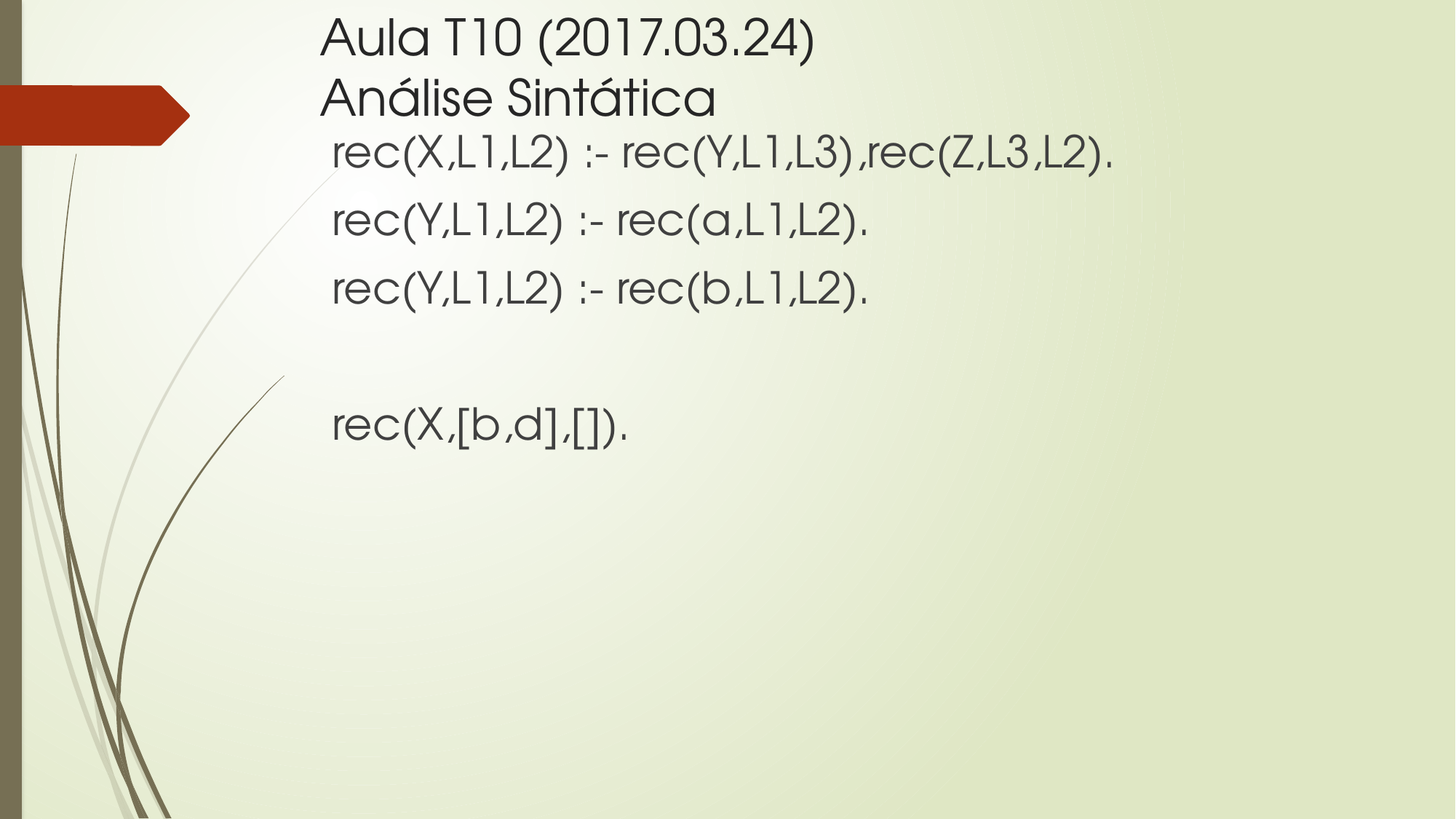

# Aula T10 (2017.03.24) Análise Sintática
 rec(X,L1,L2) :- rec(Y,L1,L3),rec(Z,L3,L2).
 rec(Y,L1,L2) :- rec(a,L1,L2).
 rec(Y,L1,L2) :- rec(b,L1,L2).

 rec(X,[b,d],[]).